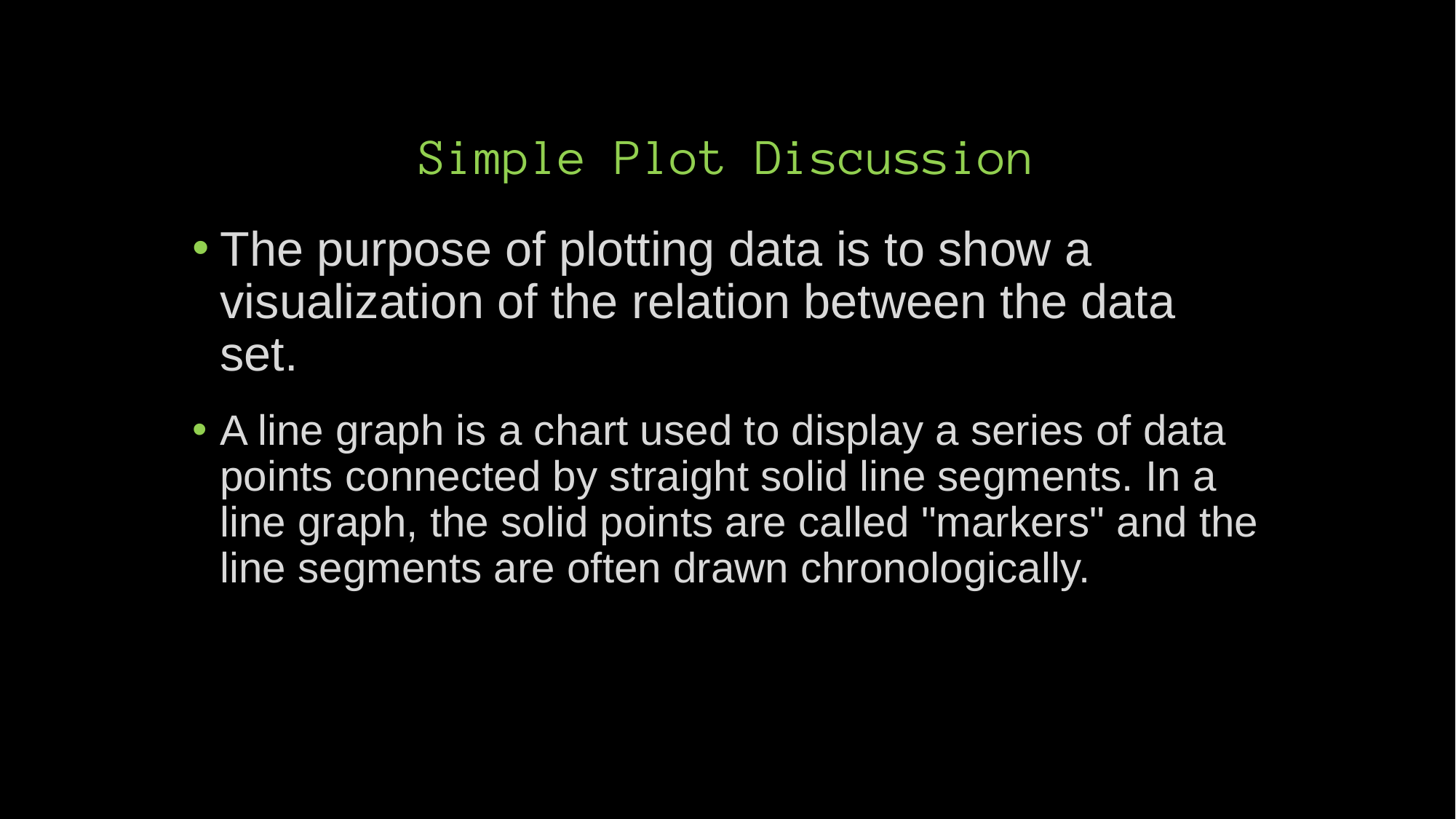

# Simple Plot Discussion
The purpose of plotting data is to show a visualization of the relation between the data set.
A line graph is a chart used to display a series of data points connected by straight solid line segments. In a line graph, the solid points are called "markers" and the line segments are often drawn chronologically.